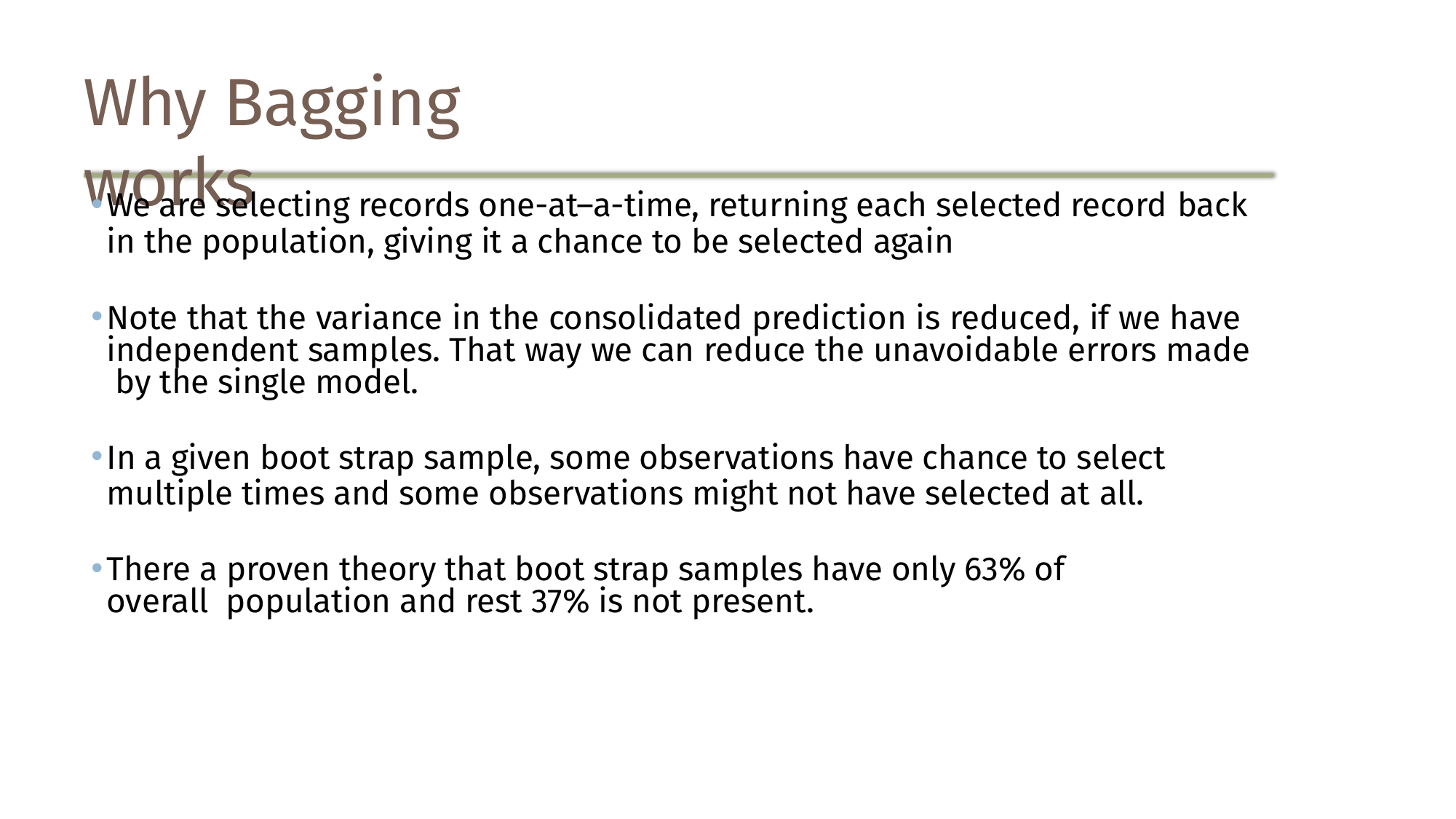

# Why Bagging works
We are selecting records one-at–a-time, returning each selected record back
in the population, giving it a chance to be selected again

Note that the variance in the consolidated prediction is reduced, if we have  independent samples. That way we can reduce the unavoidable errors made  by the single model.

In a given boot strap sample, some observations have chance to select
multiple times and some observations might not have selected at all.

There a proven theory that boot strap samples have only 63% of overall  population and rest 37% is not present.